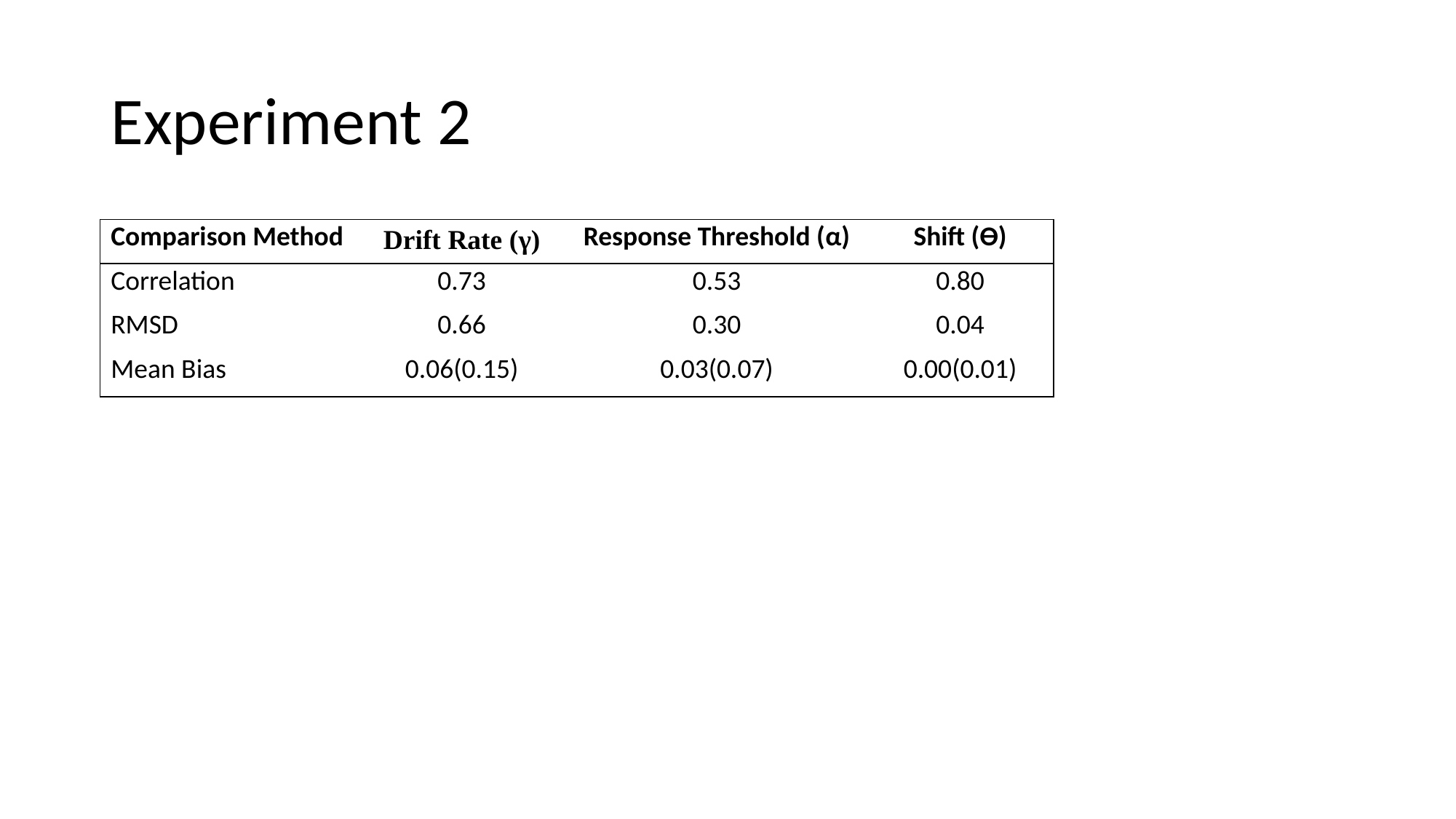

# Experiment 2
| Comparison Method | Drift Rate (γ) | Response Threshold (α) | Shift (ϴ) |
| --- | --- | --- | --- |
| Correlation | 0.73 | 0.53 | 0.80 |
| RMSD | 0.66 | 0.30 | 0.04 |
| Mean Bias | 0.06(0.15) | 0.03(0.07) | 0.00(0.01) |
|  |
| --- |
|  |
| --- |